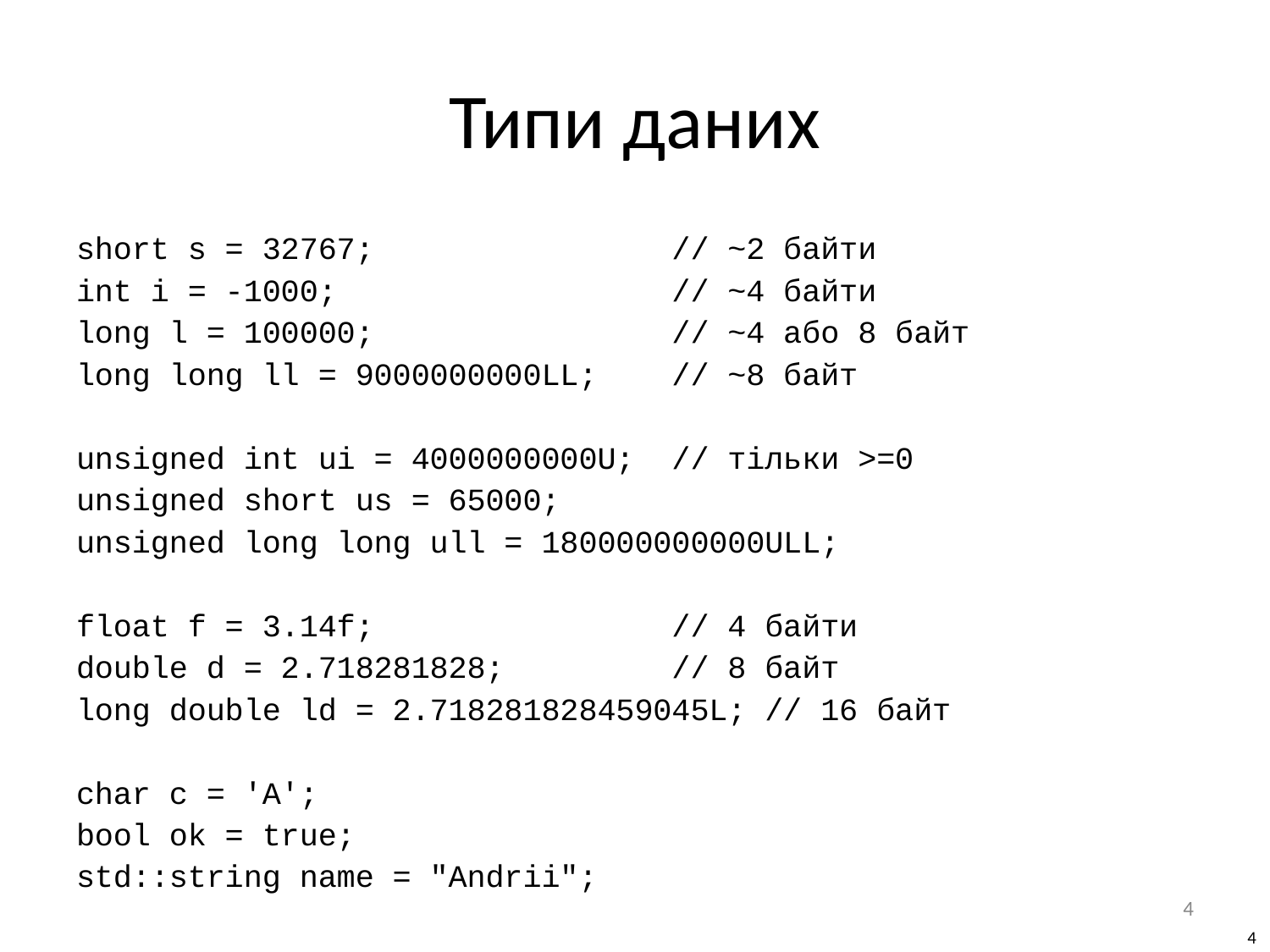

# Типи даних
short s = 32767;                // ~2 байти
int i = -1000;                  // ~4 байти
long l = 100000;                // ~4 або 8 байт
long long ll = 9000000000LL;    // ~8 байт

unsigned int ui = 4000000000U;  // тільки >=0
unsigned short us = 65000;
unsigned long long ull = 180000000000ULL;

float f = 3.14f;                // 4 байти
double d = 2.718281828;         // 8 байт
long double ld = 2.718281828459045L; // 16 байт

char c = 'A';
bool ok = true;
std::string name = "Andrii";

4
4